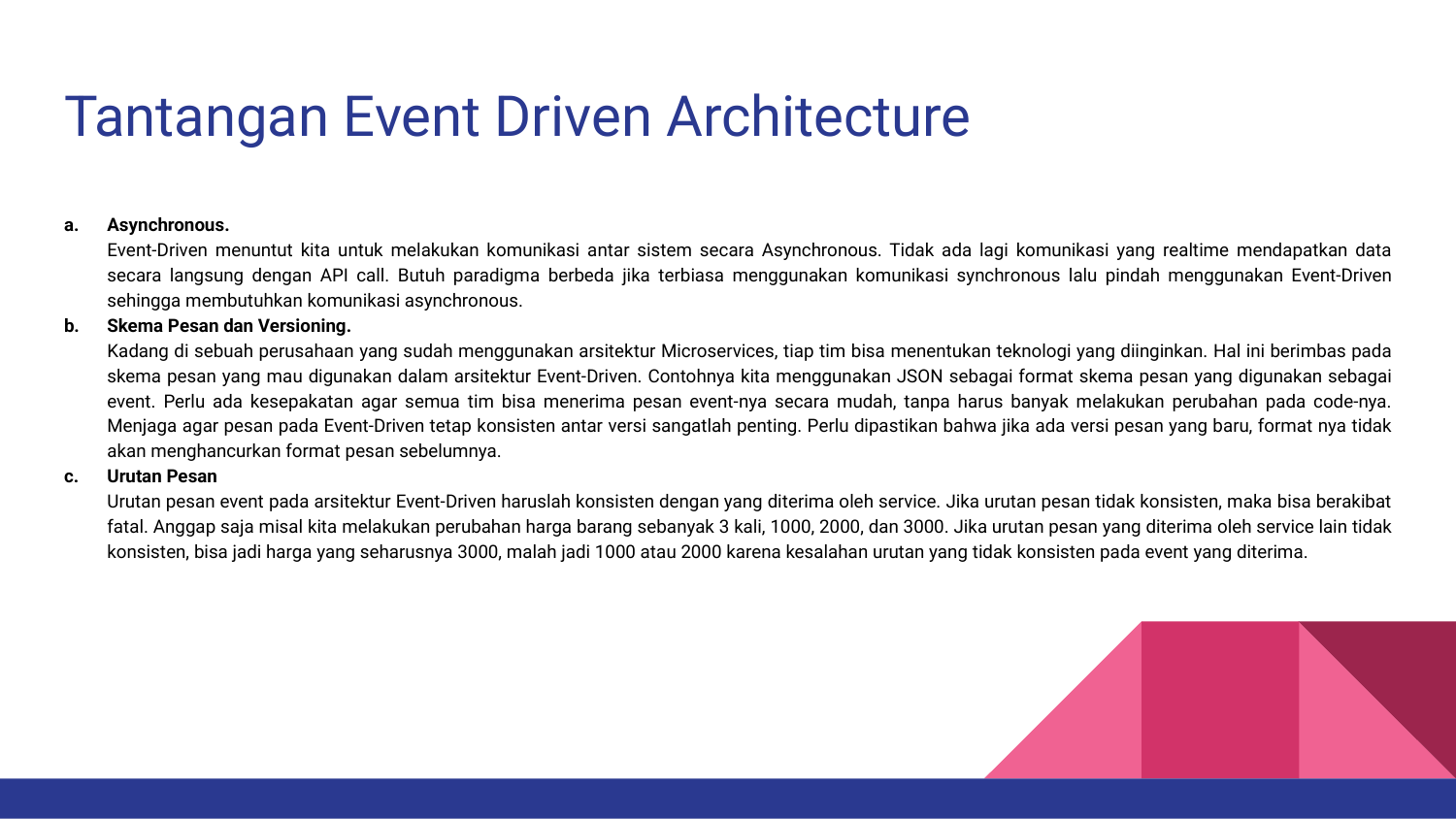

# Tantangan Event Driven Architecture
Asynchronous.
	Event-Driven menuntut kita untuk melakukan komunikasi antar sistem secara Asynchronous. Tidak ada lagi komunikasi yang realtime mendapatkan data secara langsung dengan API call. Butuh paradigma berbeda jika terbiasa menggunakan komunikasi synchronous lalu pindah menggunakan Event-Driven sehingga membutuhkan komunikasi asynchronous.
Skema Pesan dan Versioning.
	Kadang di sebuah perusahaan yang sudah menggunakan arsitektur Microservices, tiap tim bisa menentukan teknologi yang diinginkan. Hal ini berimbas pada skema pesan yang mau digunakan dalam arsitektur Event-Driven. Contohnya kita menggunakan JSON sebagai format skema pesan yang digunakan sebagai event. Perlu ada kesepakatan agar semua tim bisa menerima pesan event-nya secara mudah, tanpa harus banyak melakukan perubahan pada code-nya. Menjaga agar pesan pada Event-Driven tetap konsisten antar versi sangatlah penting. Perlu dipastikan bahwa jika ada versi pesan yang baru, format nya tidak akan menghancurkan format pesan sebelumnya.
Urutan Pesan
Urutan pesan event pada arsitektur Event-Driven haruslah konsisten dengan yang diterima oleh service. Jika urutan pesan tidak konsisten, maka bisa berakibat fatal. Anggap saja misal kita melakukan perubahan harga barang sebanyak 3 kali, 1000, 2000, dan 3000. Jika urutan pesan yang diterima oleh service lain tidak konsisten, bisa jadi harga yang seharusnya 3000, malah jadi 1000 atau 2000 karena kesalahan urutan yang tidak konsisten pada event yang diterima.